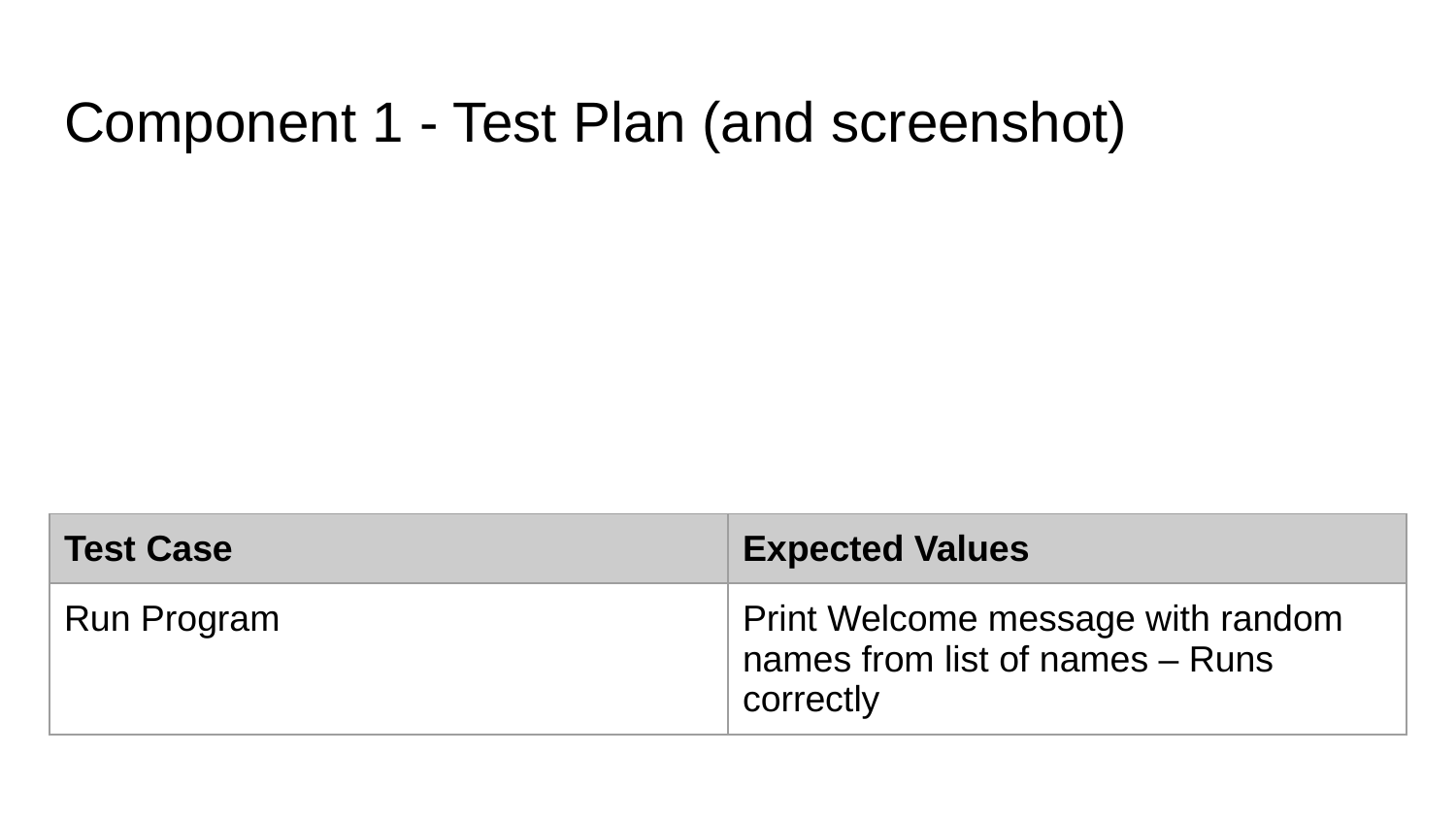

# Component 1 - Test Plan (and screenshot)
| Test Case | Expected Values |
| --- | --- |
| Run Program | Print Welcome message with random names from list of names – Runs correctly |